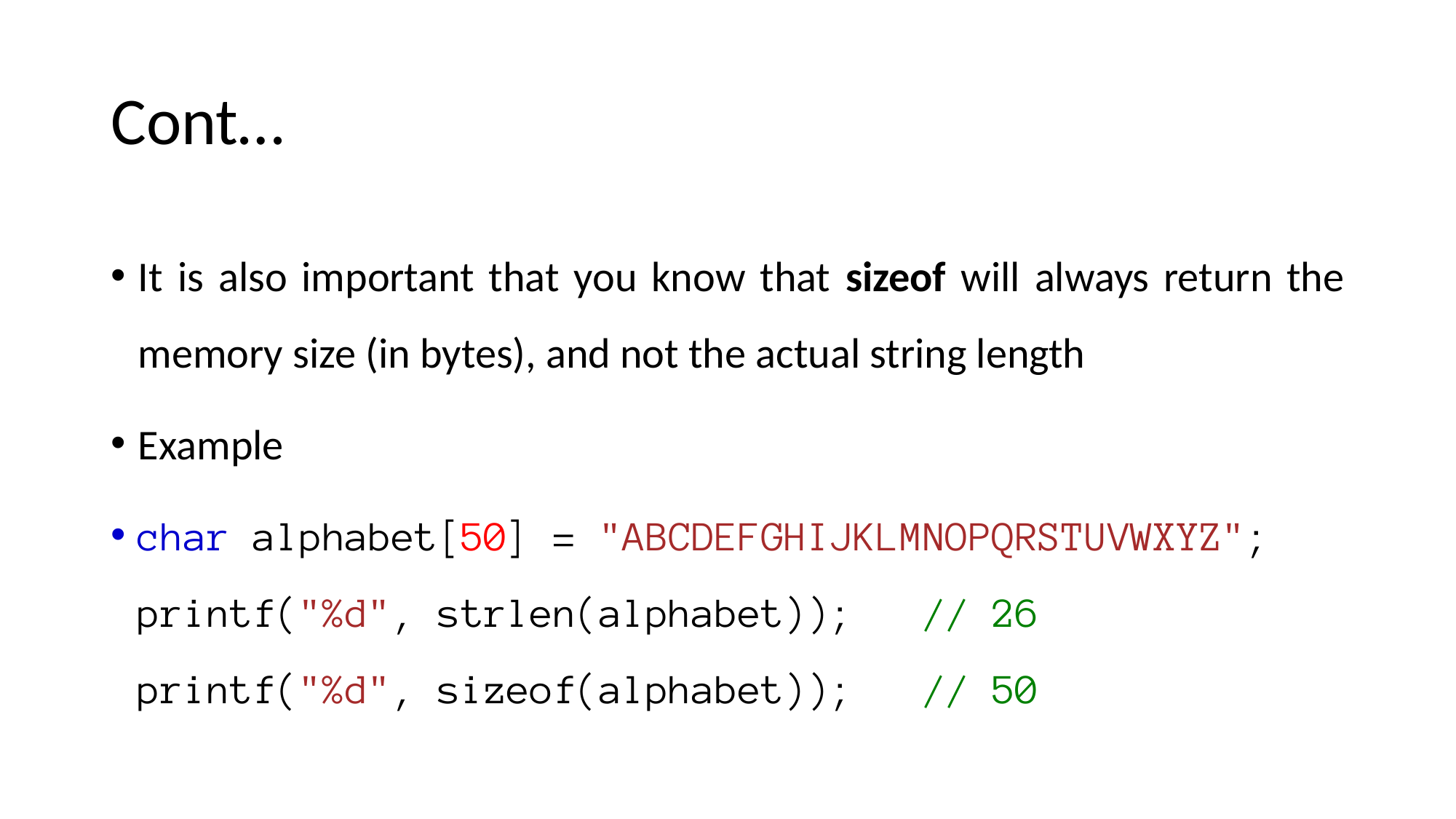

# Cont…
It is also important that you know that sizeof will always return the memory size (in bytes), and not the actual string length
Example
char alphabet[50] = "ABCDEFGHIJKLMNOPQRSTUVWXYZ";
printf("%d", strlen(alphabet));   // 26
printf("%d", sizeof(alphabet));   // 50